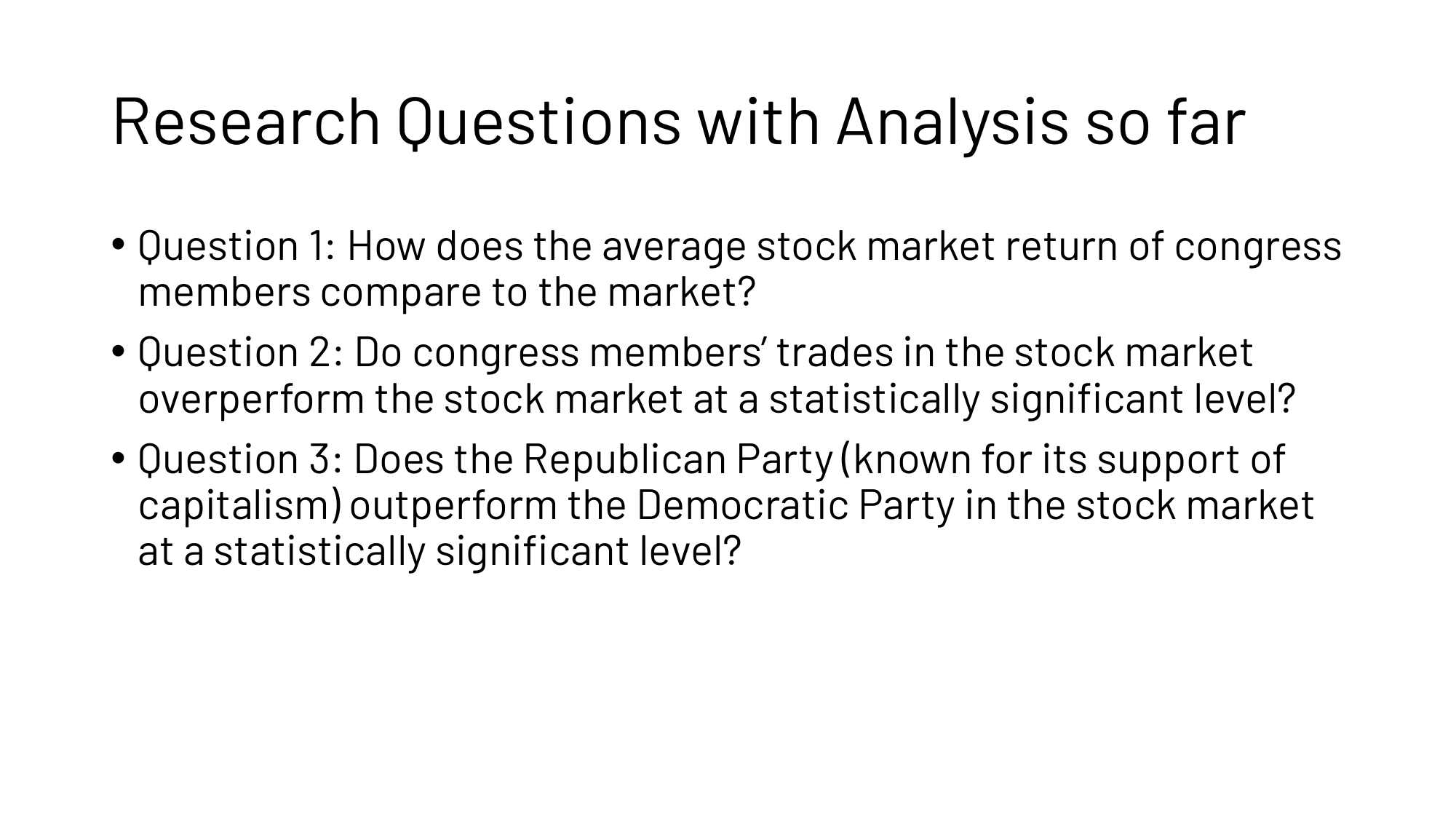

# Research Questions with Analysis so far
Question 1: How does the average stock market return of congress members compare to the market?
Question 2: Do congress members’ trades in the stock market overperform the stock market at a statistically significant level?
Question 3: Does the Republican Party (known for its support of capitalism) outperform the Democratic Party in the stock market at a statistically significant level?